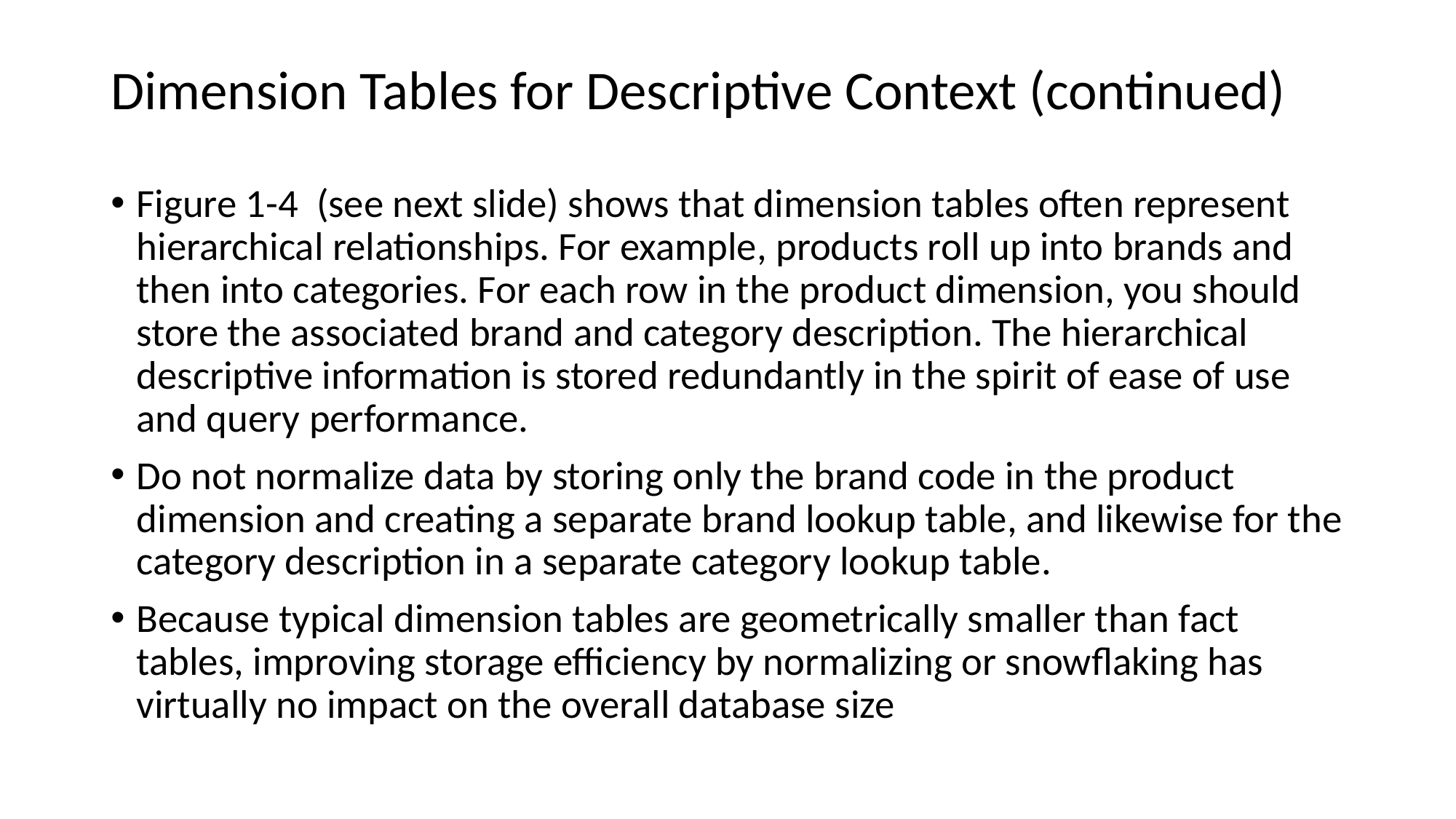

# Dimension Tables for Descriptive Context (continued)
Figure 1-4  (see next slide) shows that dimension tables often represent hierarchical relationships. For example, products roll up into brands and then into categories. For each row in the product dimension, you should store the associated brand and category description. The hierarchical descriptive information is stored redundantly in the spirit of ease of use and query performance.
Do not normalize data by storing only the brand code in the product dimension and creating a separate brand lookup table, and likewise for the category description in a separate category lookup table.
Because typical dimension tables are geometrically smaller than fact tables, improving storage efficiency by normalizing or snowﬂaking has virtually no impact on the overall database size